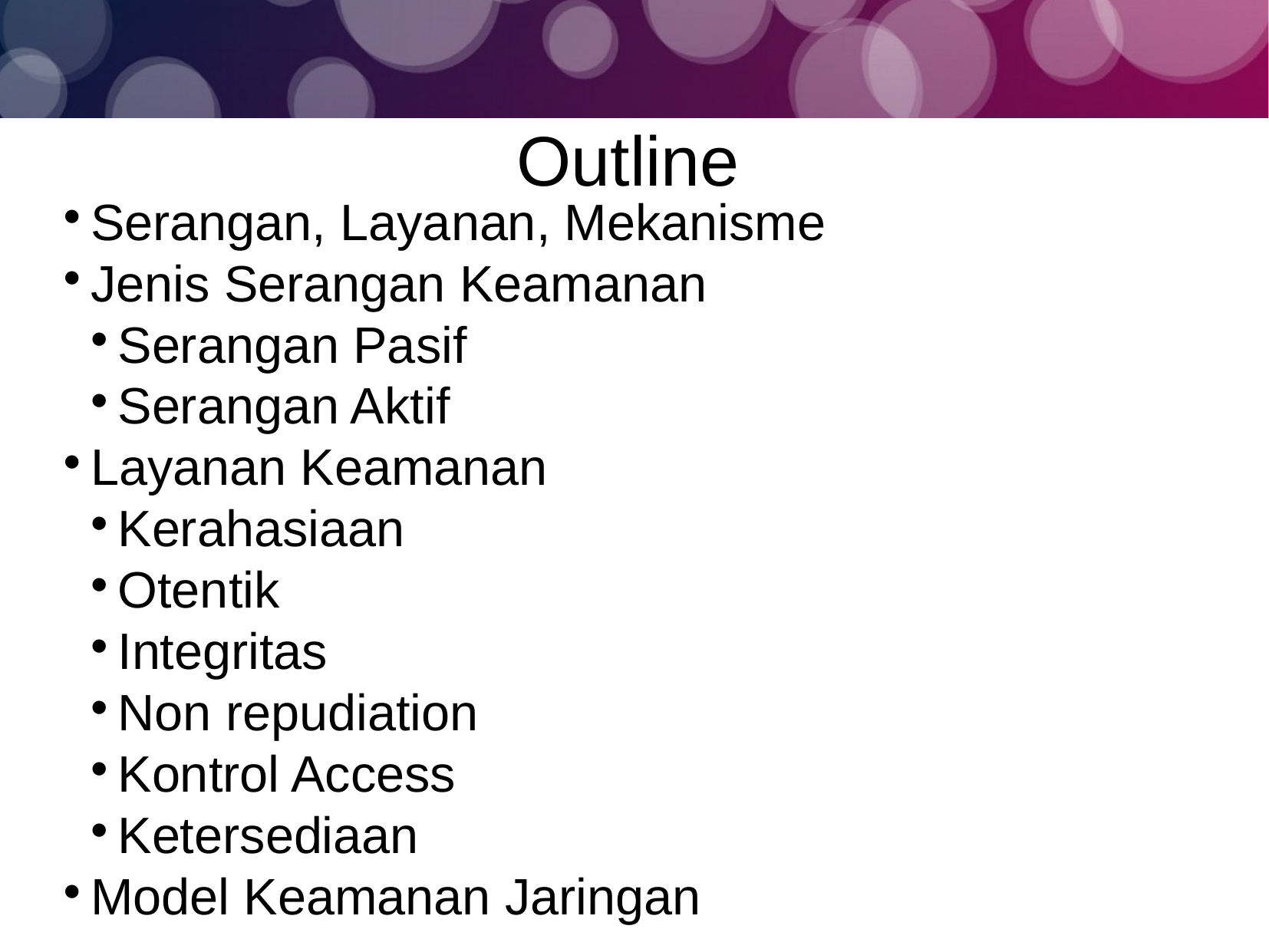

Outline

Serangan, Layanan, Mekanisme
Jenis Serangan Keamanan
Serangan Pasif
Serangan Aktif
Layanan Keamanan
Kerahasiaan
Otentik
Integritas
Non repudiation
Kontrol Access
Ketersediaan
Model Keamanan Jaringan